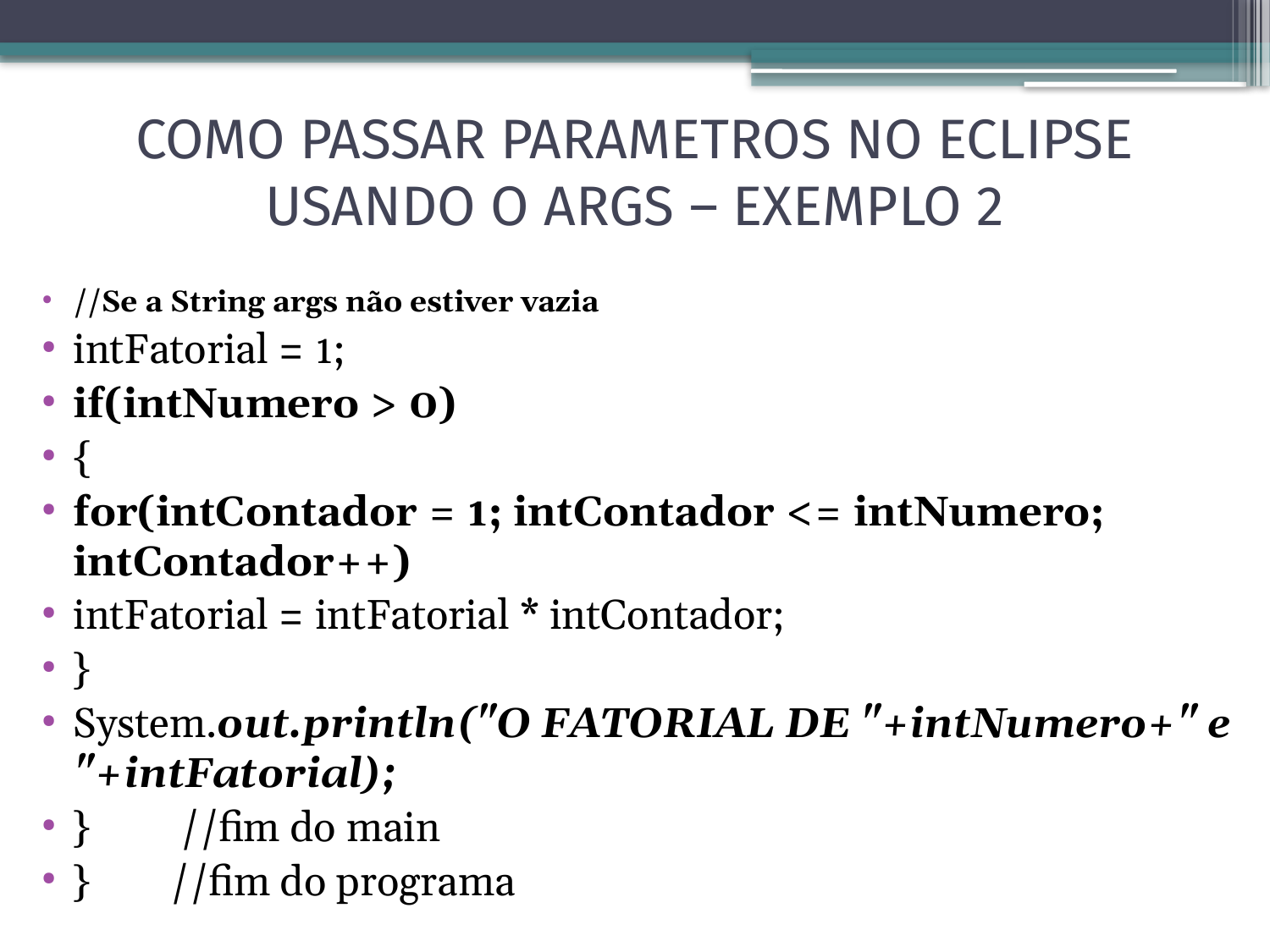

# COMO PASSAR PARAMETROS NO ECLIPSE USANDO O ARGS – EXEMPLO 2
//Se a String args não estiver vazia
intFatorial = 1;
if(intNumero > 0)
{
for(intContador = 1; intContador <= intNumero; intContador++)
intFatorial = intFatorial * intContador;
}
System.out.println("O FATORIAL DE "+intNumero+" e "+intFatorial);
}         //fim do main
}        //fim do programa